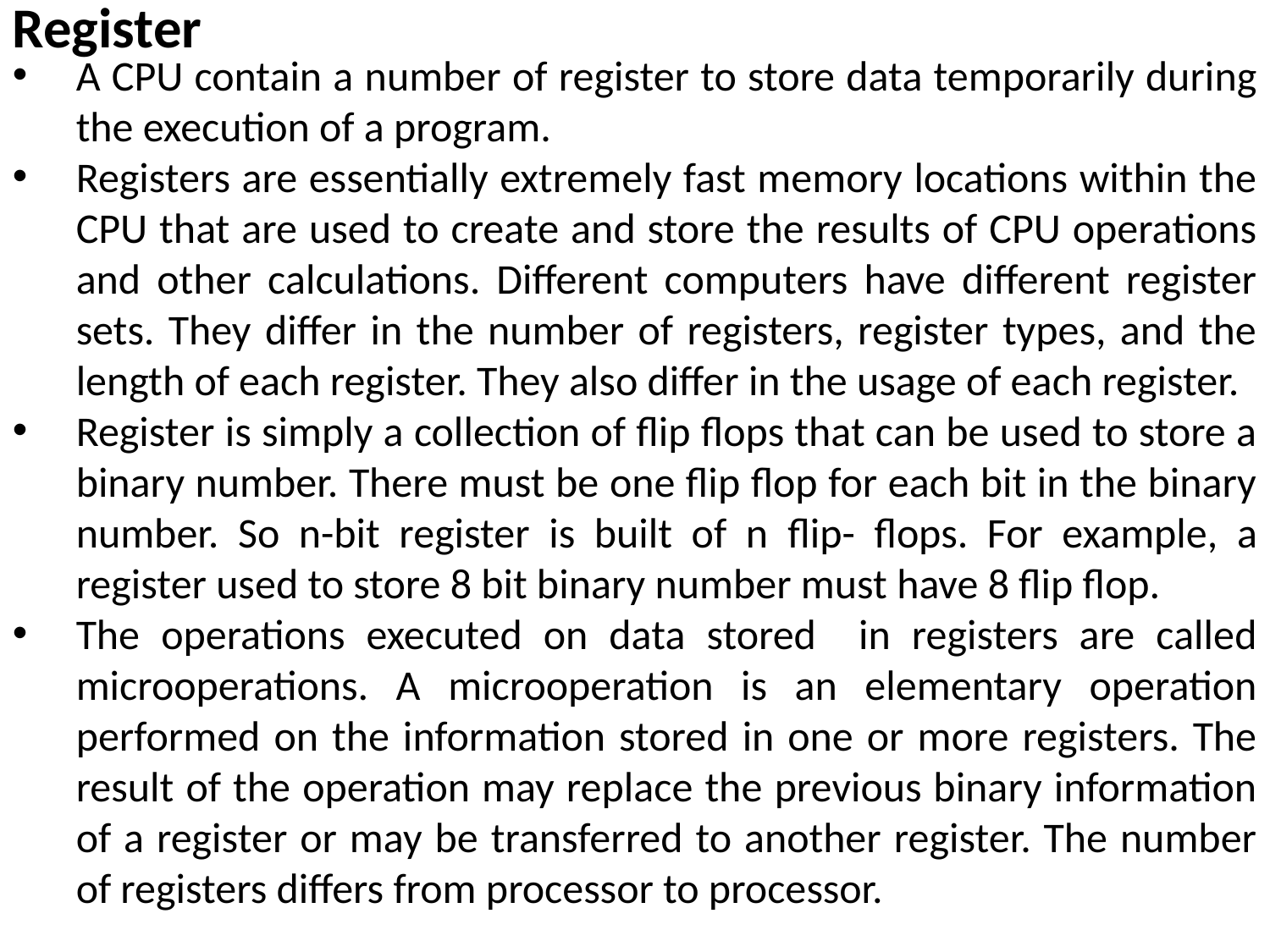

Register
A CPU contain a number of register to store data temporarily during the execution of a program.
Registers are essentially extremely fast memory locations within the CPU that are used to create and store the results of CPU operations and other calculations. Different computers have different register sets. They differ in the number of registers, register types, and the length of each register. They also differ in the usage of each register.
Register is simply a collection of flip flops that can be used to store a binary number. There must be one flip flop for each bit in the binary number. So n-bit register is built of n ﬂip- ﬂops. For example, a register used to store 8 bit binary number must have 8 flip flop.
The operations executed on data stored  in registers are called microoperations. A microoperation is an elementary operation performed on the information stored in one or more registers. The result of the operation may replace the previous binary information of a register or may be transferred to another register. The number of registers differs from processor to processor.